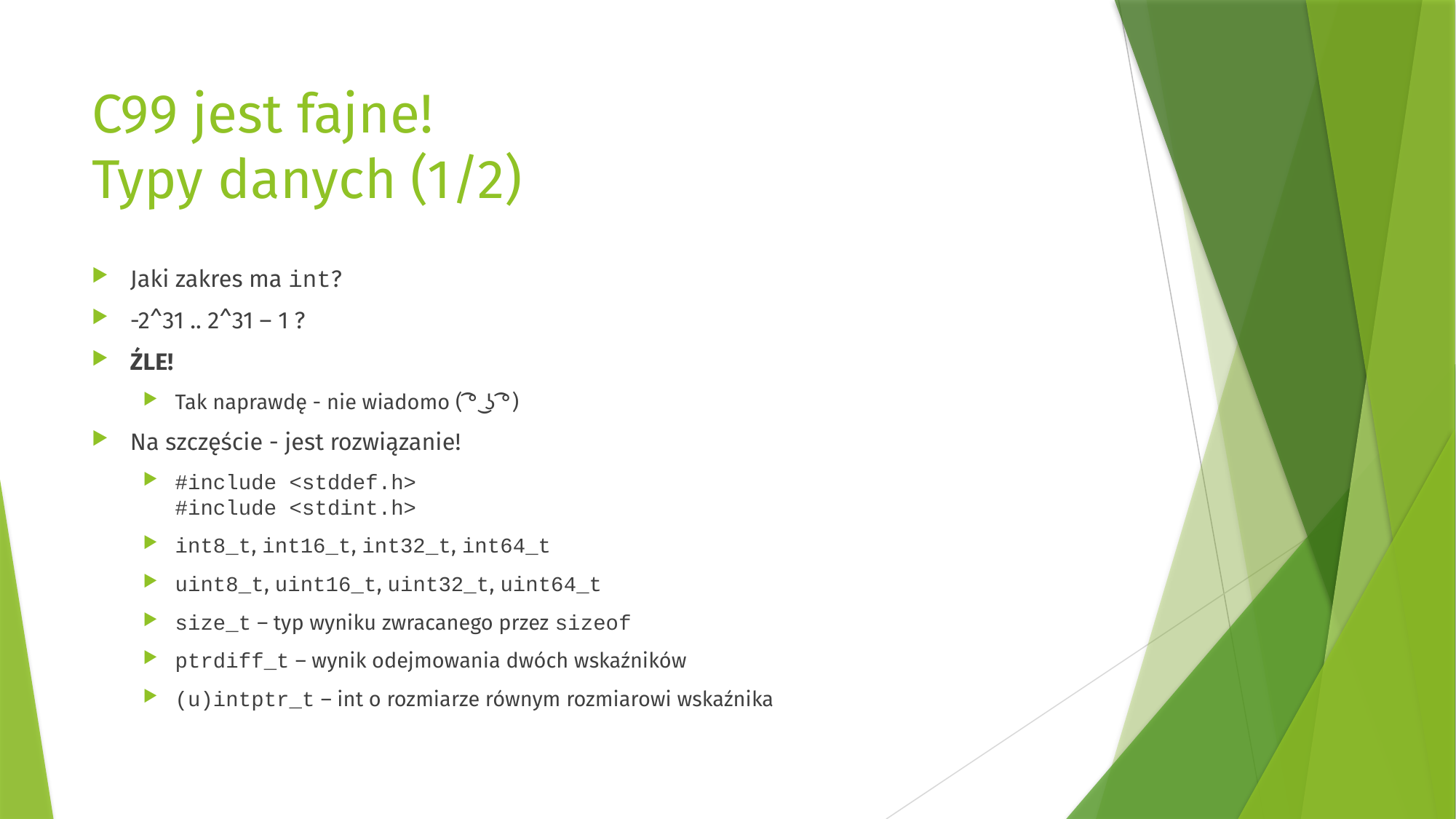

# C99 jest fajne! Typy danych (1/2)
Jaki zakres ma int?
-2^31 .. 2^31 – 1 ?
ŹLE!
Tak naprawdę - nie wiadomo ( ͡° ͜ʖ ͡°)
Na szczęście - jest rozwiązanie!
#include <stddef.h>
#include <stdint.h>
int8_t, int16_t, int32_t, int64_t
uint8_t, uint16_t, uint32_t, uint64_t
size_t – typ wyniku zwracanego przez sizeof
ptrdiff_t – wynik odejmowania dwóch wskaźników
(u)intptr_t – int o rozmiarze równym rozmiarowi wskaźnika